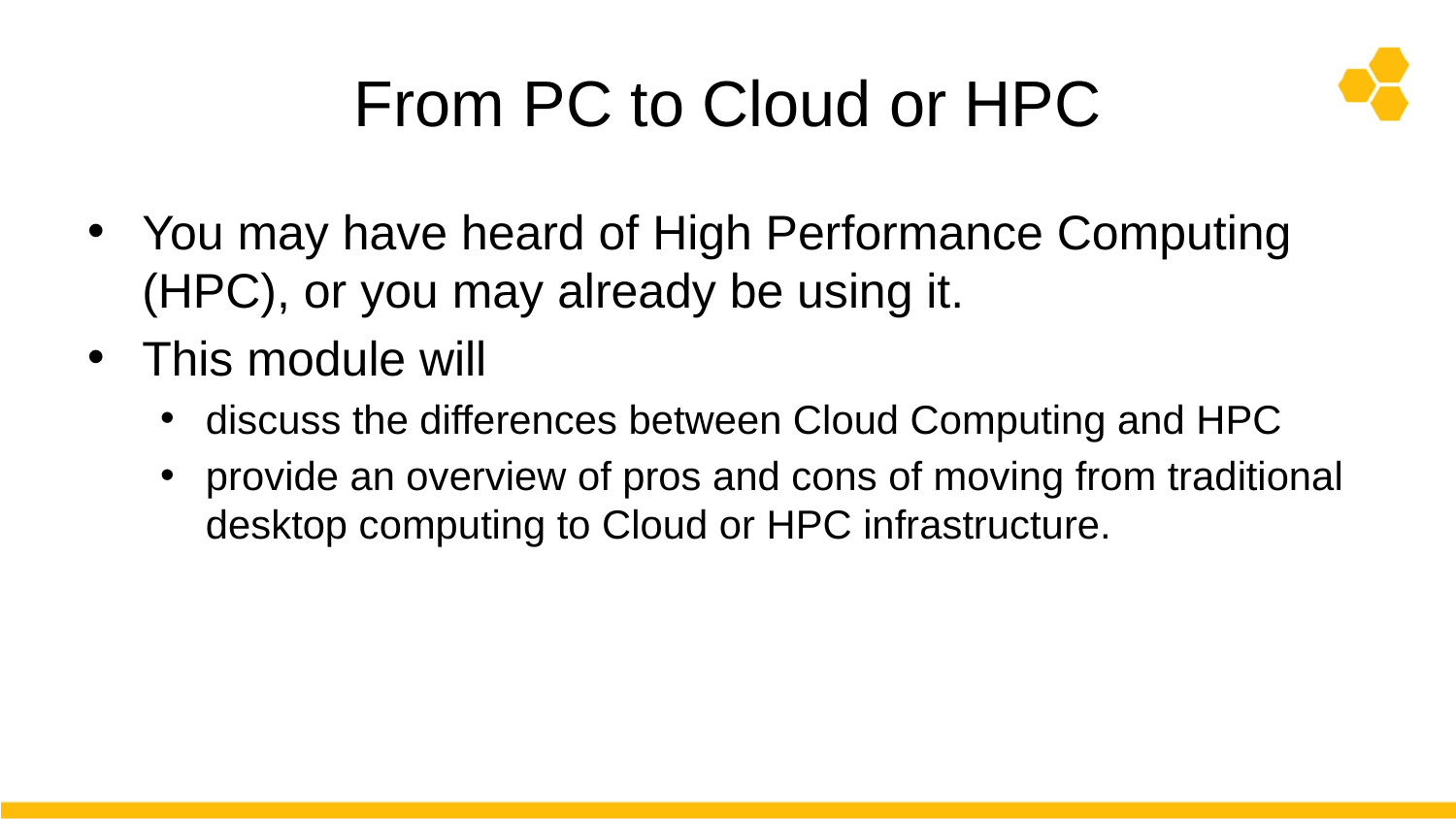

# From PC to Cloud or HPC
You may have heard of High Performance Computing (HPC), or you may already be using it.
This module will
discuss the differences between Cloud Computing and HPC
provide an overview of pros and cons of moving from traditional desktop computing to Cloud or HPC infrastructure.